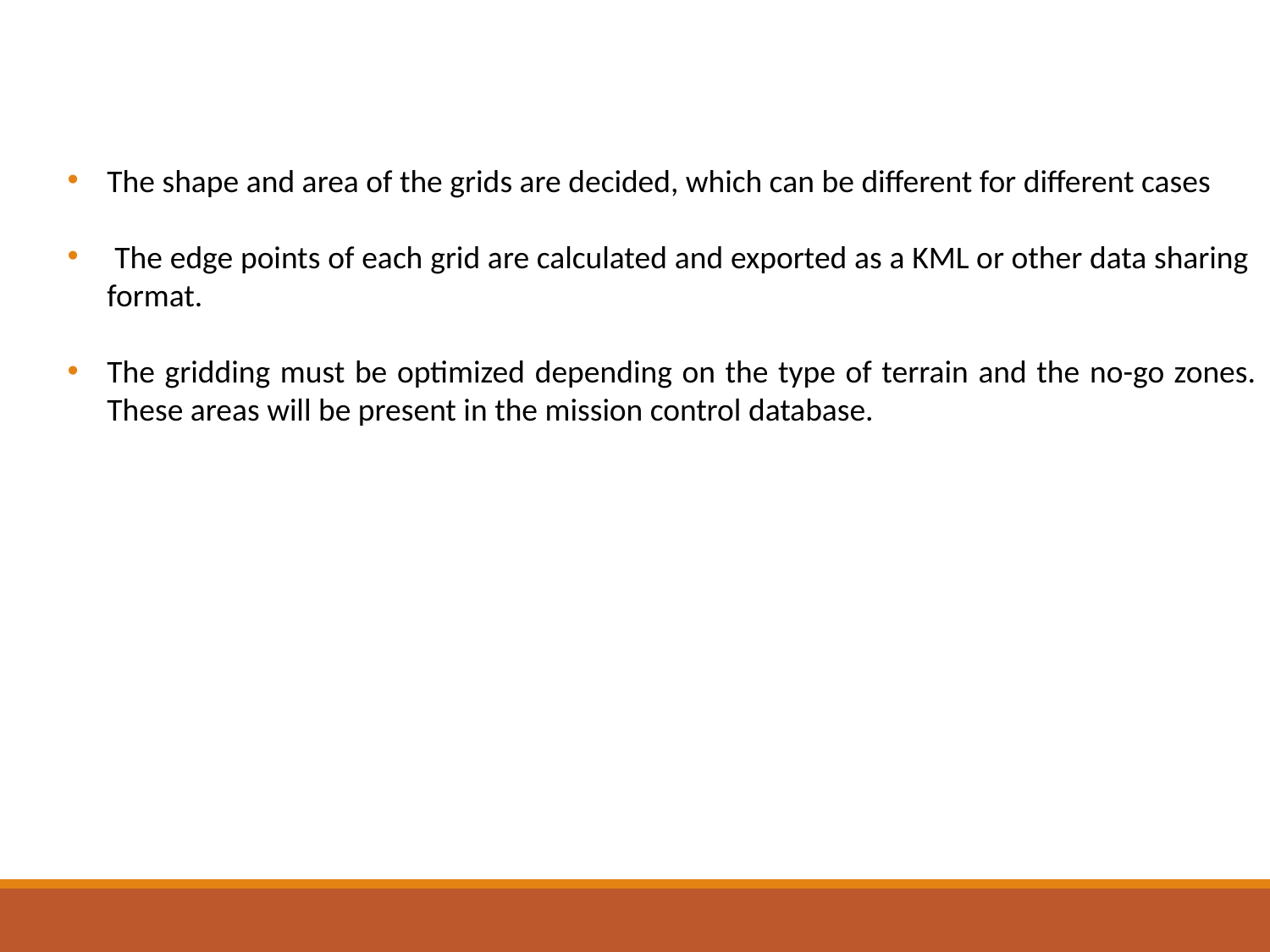

The shape and area of the grids are decided, which can be different for different cases

 The edge points of each grid are calculated and exported as a KML or other data sharing  format.

The gridding must be optimized depending on the type of terrain and the no-go zones. These areas will be present in the mission control database.